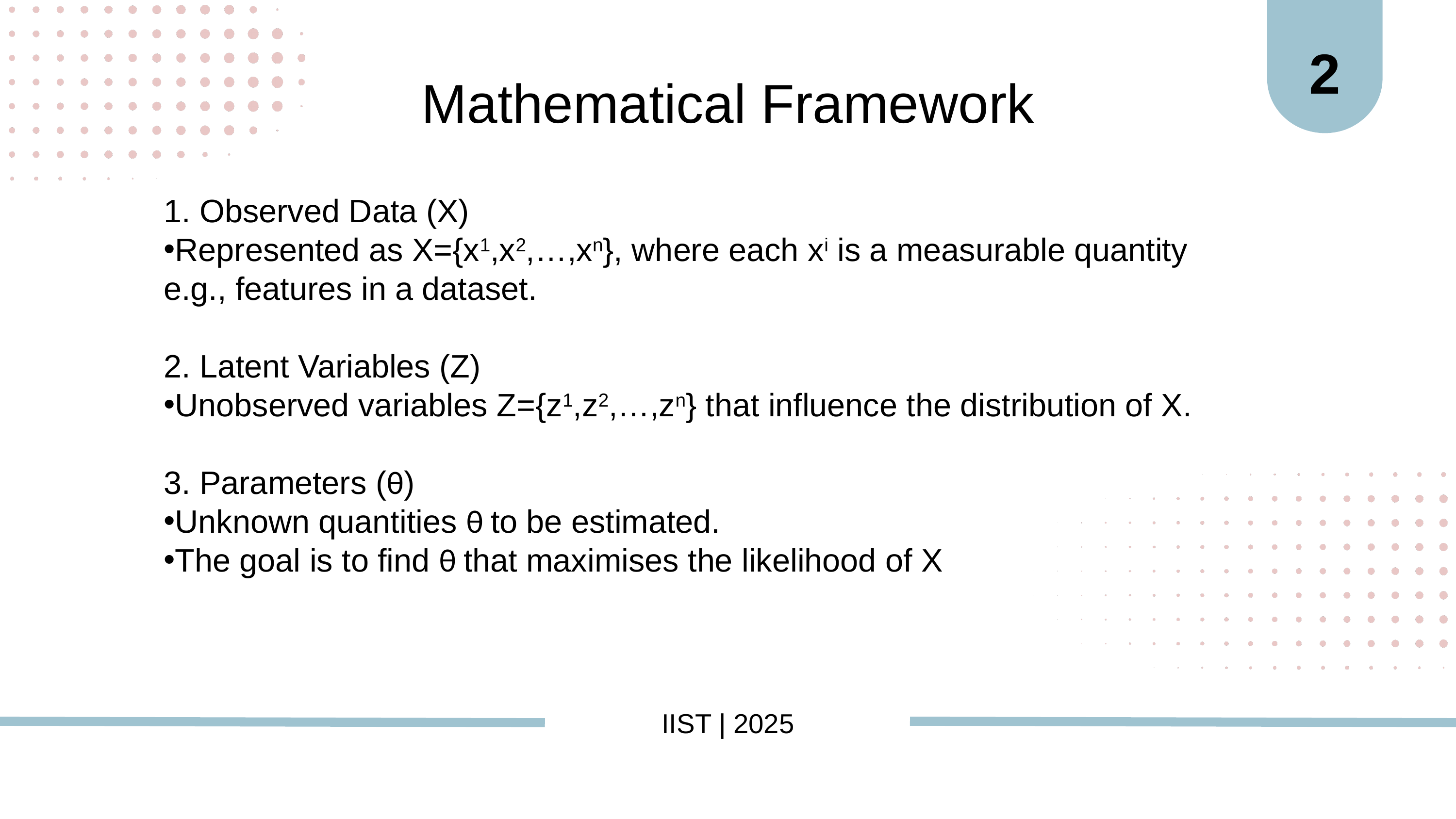

2

Mathematical Framework
1. Observed Data (X)
Represented as X={x1,x2,…,xn}, where each xi is a measurable quantity
e.g., features in a dataset.

2. Latent Variables (Z)
Unobserved variables Z={z1,z2,…,zn} that influence the distribution of X.

3. Parameters (θ)
Unknown quantities θ to be estimated.
The goal is to find θ that maximises the likelihood of X

IIST | 2025